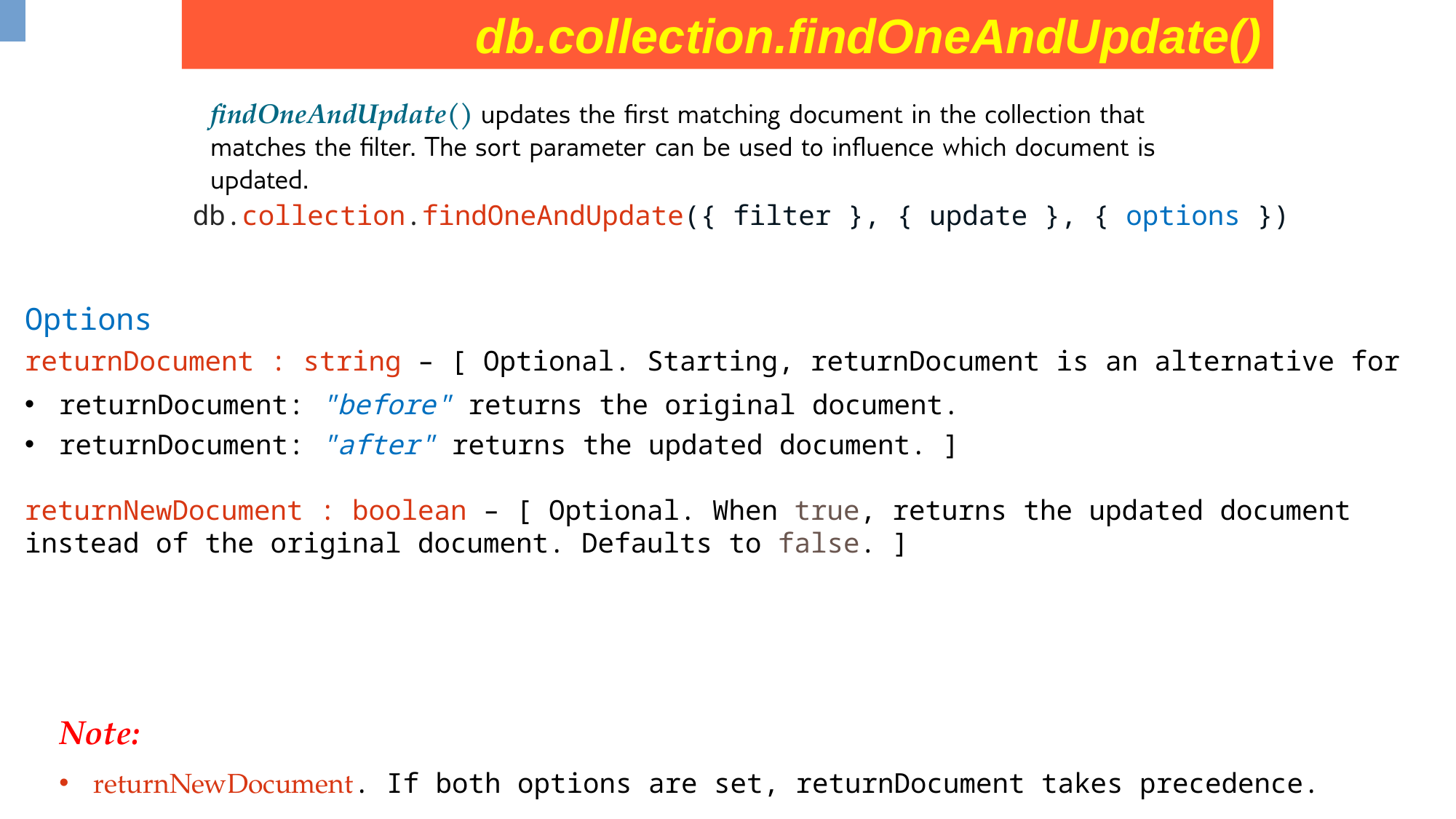

db.collection.findOneAndUpdate()
findOneAndUpdate() updates the first matching document in the collection that matches the filter. The sort parameter can be used to influence which document is updated.
db.collection.findOneAndUpdate({ filter }, { update }, { options })
Options

returnDocument : string – [ Optional. Starting, returnDocument is an alternative for

returnDocument: "before" returns the original document.

returnDocument: "after" returns the updated document. ]

returnNewDocument : boolean – [ Optional. When true, returns the updated document instead of the original document. Defaults to false. ]
Note:

returnNewDocument. If both options are set, returnDocument takes precedence.